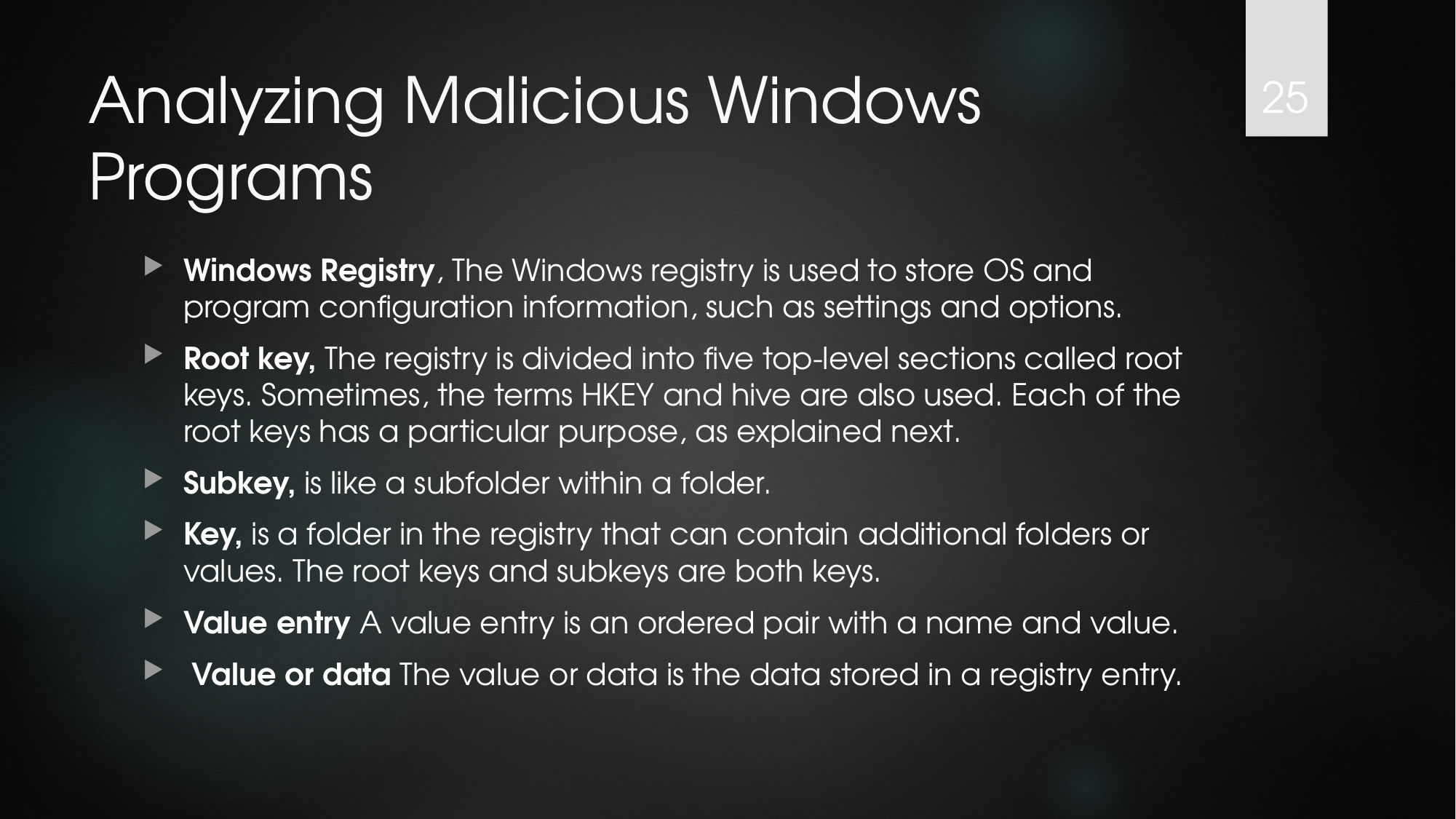

25
# Analyzing Malicious Windows Programs
Windows Registry, The Windows registry is used to store OS and program configuration information, such as settings and options.
Root key, The registry is divided into five top-level sections called root keys. Sometimes, the terms HKEY and hive are also used. Each of the root keys has a particular purpose, as explained next.
Subkey, is like a subfolder within a folder.
Key, is a folder in the registry that can contain additional folders or values. The root keys and subkeys are both keys.
Value entry A value entry is an ordered pair with a name and value.
 Value or data The value or data is the data stored in a registry entry.